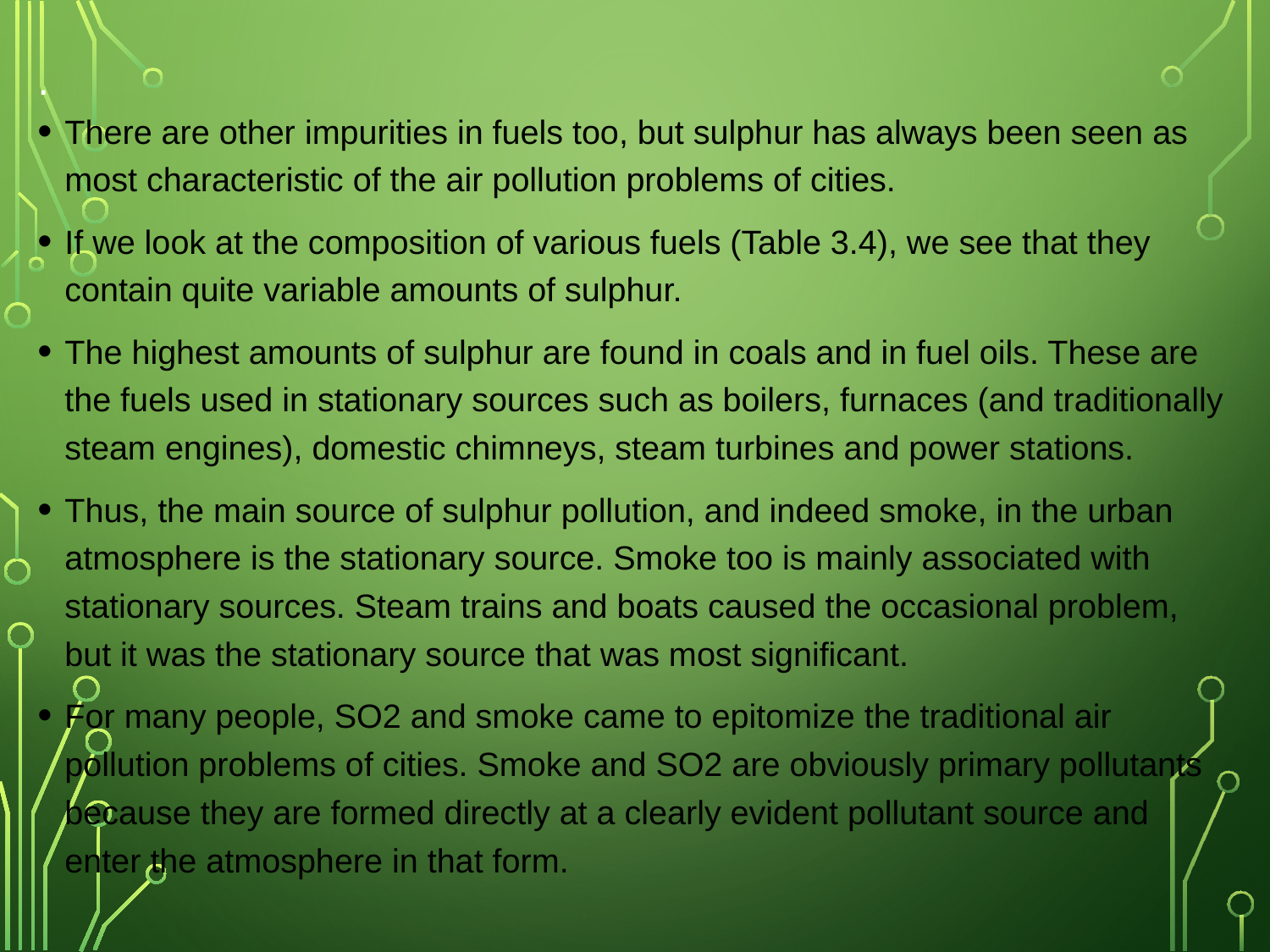

# .
There are other impurities in fuels too, but sulphur has always been seen as most characteristic of the air pollution problems of cities.
If we look at the composition of various fuels (Table 3.4), we see that they contain quite variable amounts of sulphur.
The highest amounts of sulphur are found in coals and in fuel oils. These are the fuels used in stationary sources such as boilers, furnaces (and traditionally steam engines), domestic chimneys, steam turbines and power stations.
Thus, the main source of sulphur pollution, and indeed smoke, in the urban atmosphere is the stationary source. Smoke too is mainly associated with stationary sources. Steam trains and boats caused the occasional problem, but it was the stationary source that was most significant.
For many people, SO2 and smoke came to epitomize the traditional air pollution problems of cities. Smoke and SO2 are obviously primary pollutants because they are formed directly at a clearly evident pollutant source and enter the atmosphere in that form.